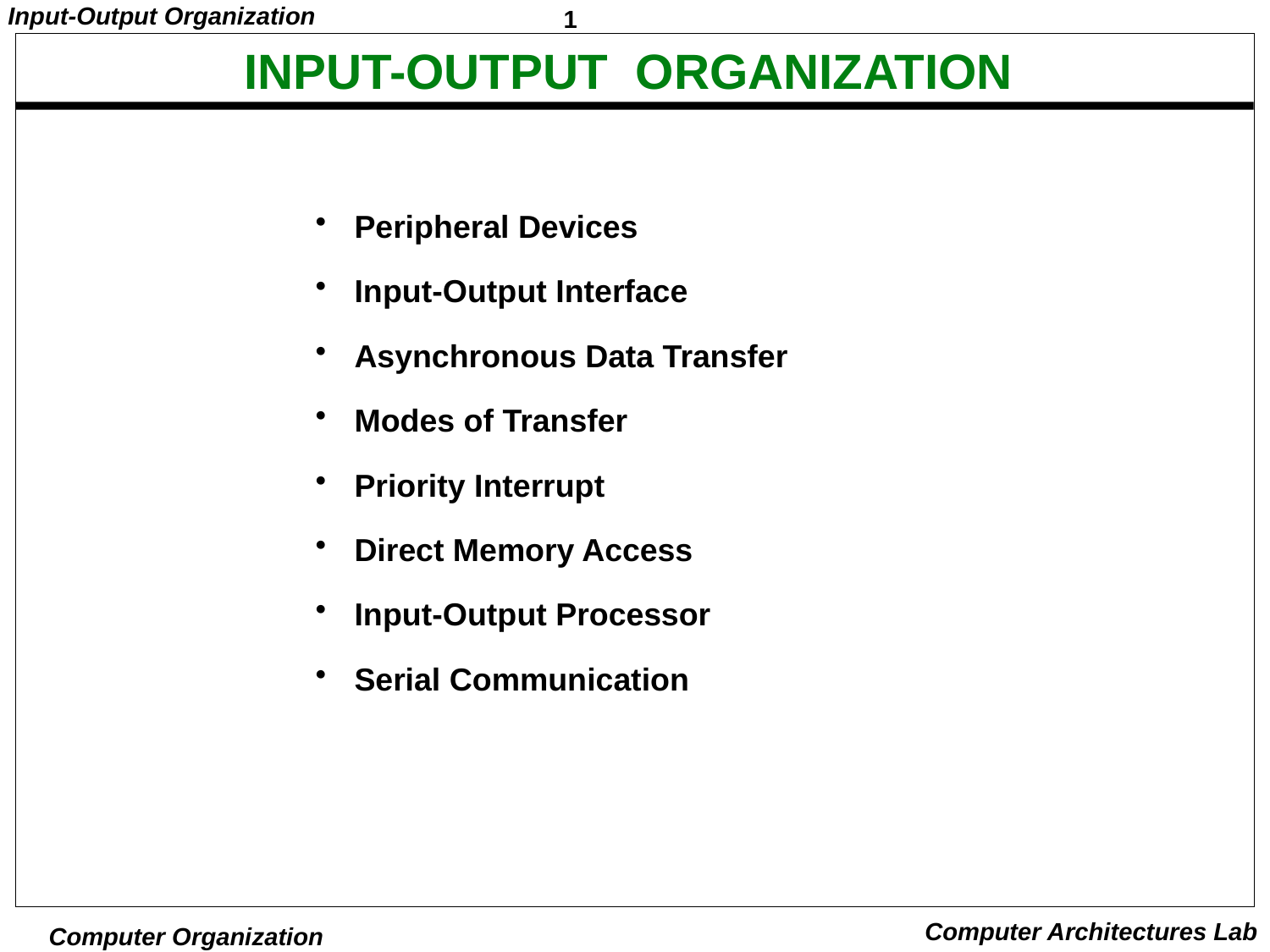

# INPUT-OUTPUT  ORGANIZATION
 Peripheral Devices

 Input-Output Interface

 Asynchronous Data Transfer

 Modes of Transfer

 Priority Interrupt

 Direct Memory Access

 Input-Output Processor

 Serial Communication